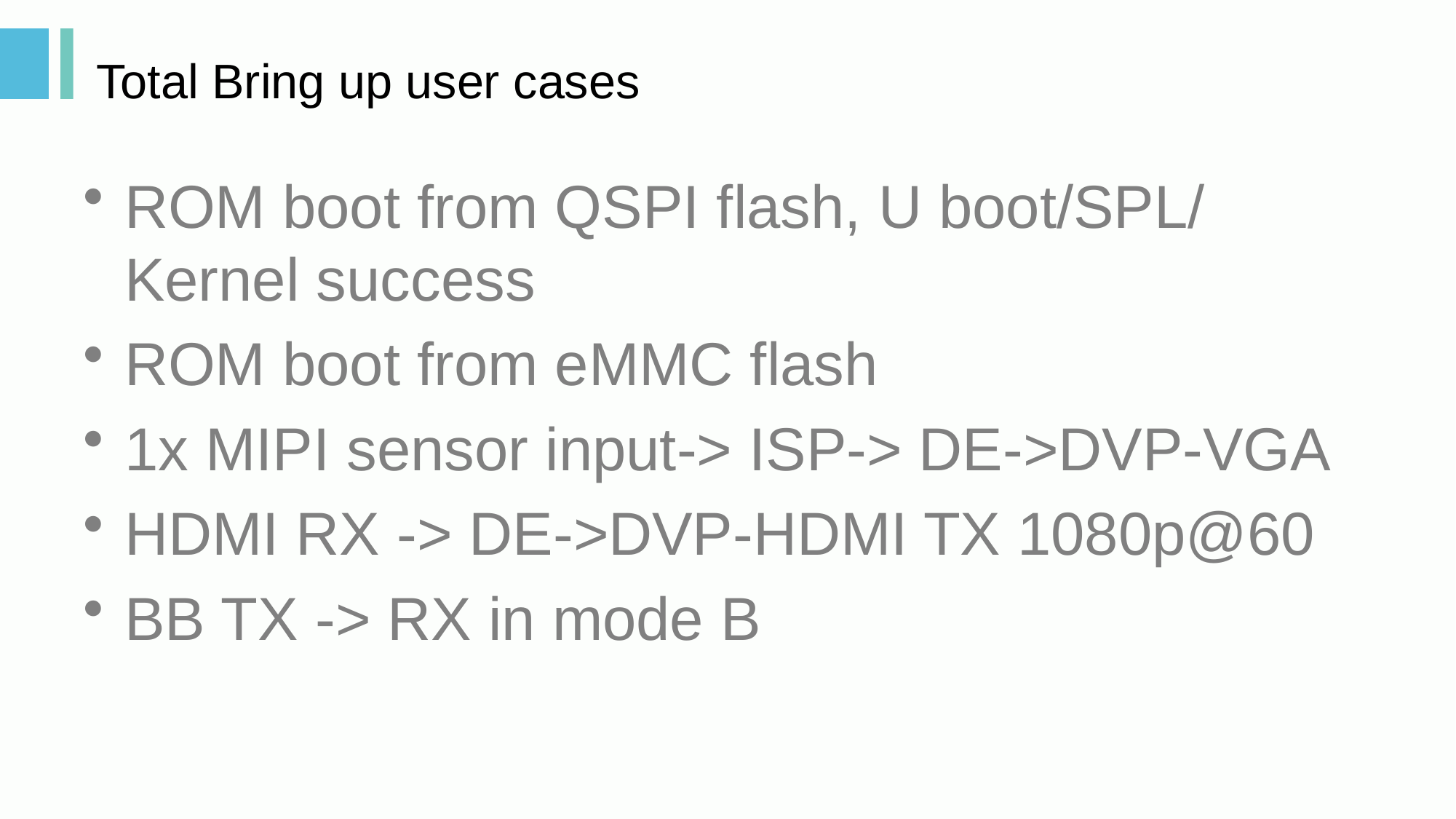

# Total Bring up user cases
ROM boot from QSPI flash, U boot/SPL/ Kernel success
ROM boot from eMMC flash
1x MIPI sensor input-> ISP-> DE->DVP-VGA
HDMI RX -> DE->DVP-HDMI TX 1080p@60
BB TX -> RX in mode B